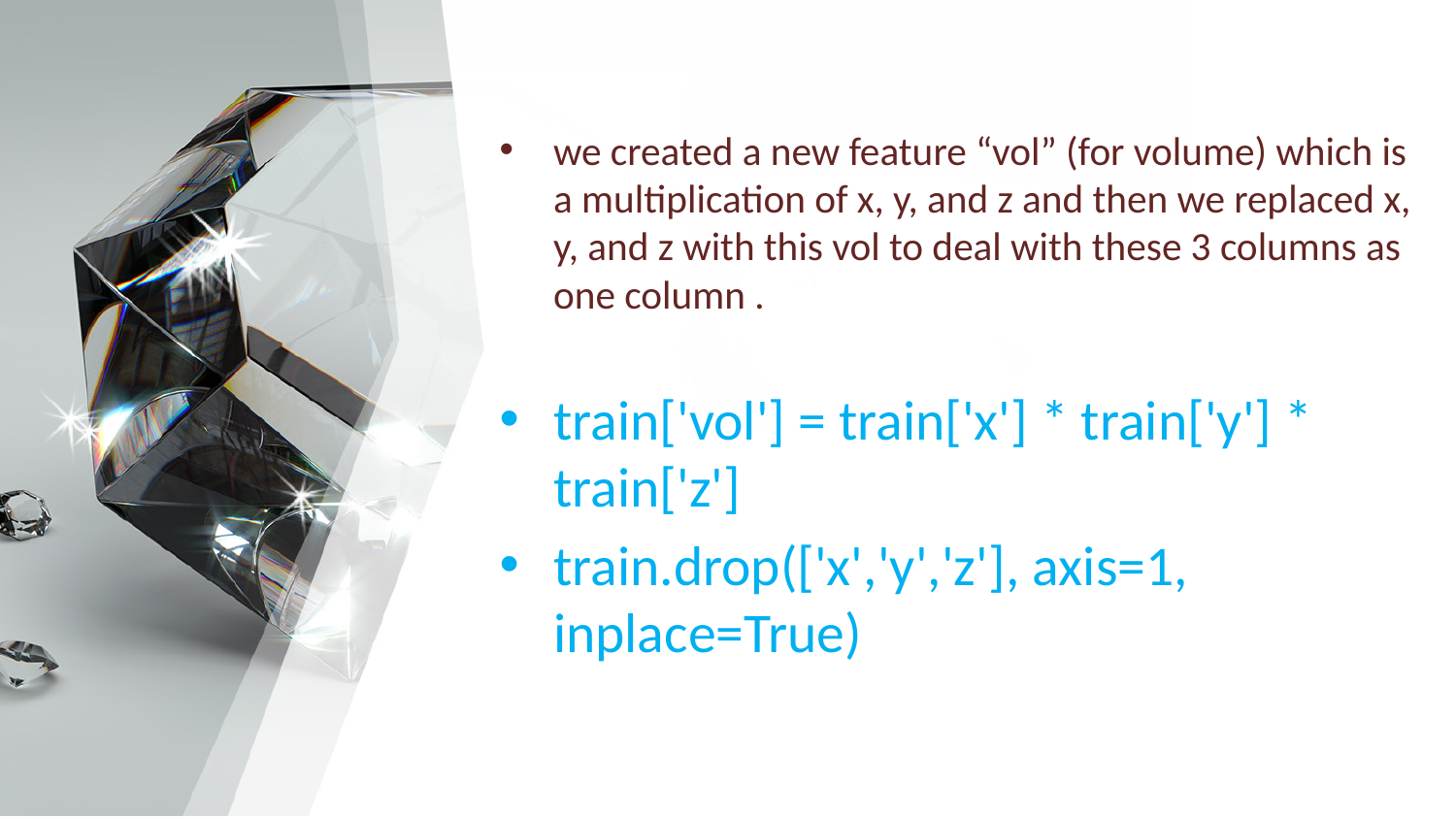

we created a new feature “vol” (for volume) which is a multiplication of x, y, and z and then we replaced x, y, and z with this vol to deal with these 3 columns as one column .

train['vol'] = train['x'] * train['y'] * train['z']
train.drop(['x','y','z'], axis=1, inplace=True)